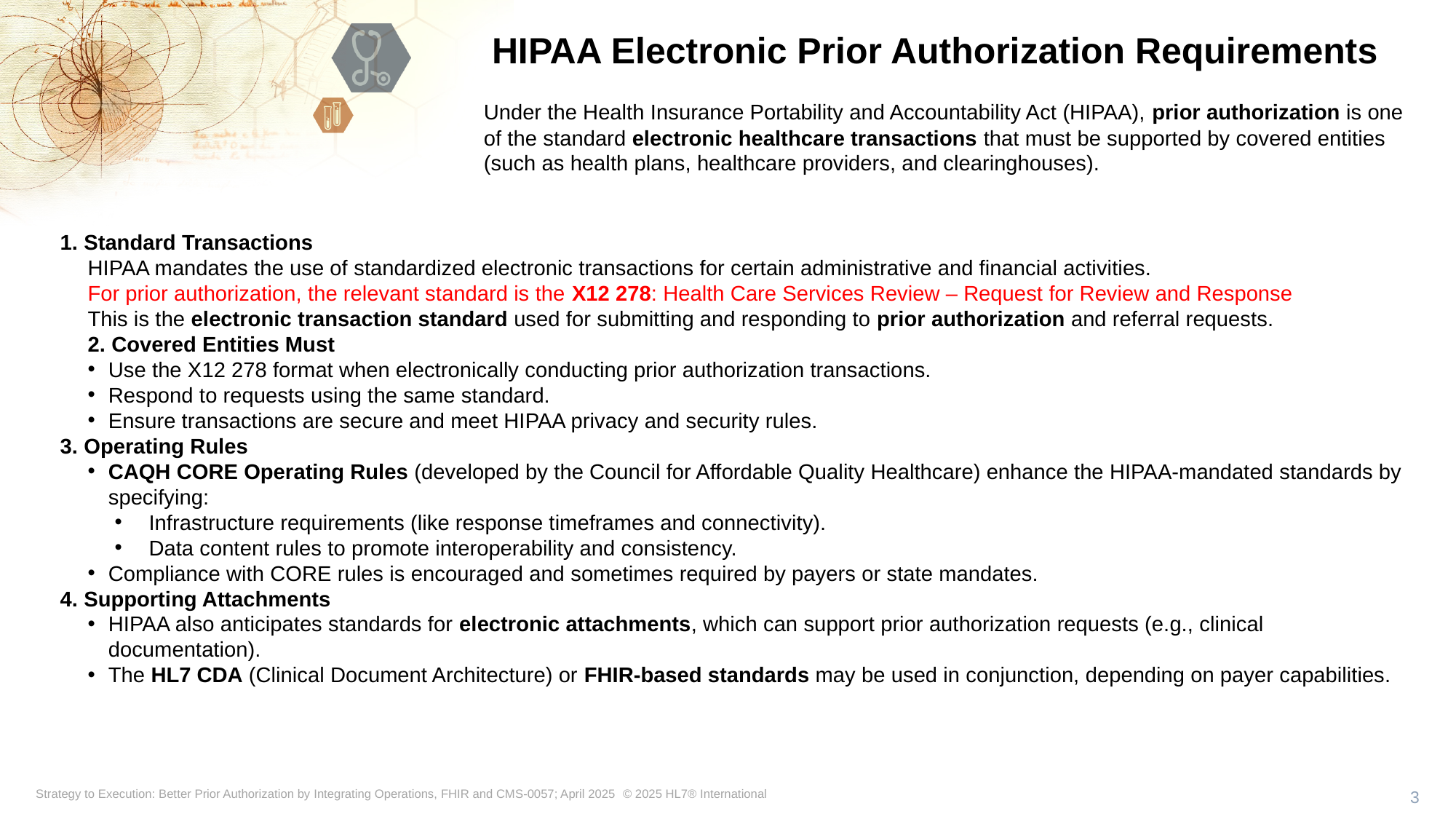

HIPAA Electronic Prior Authorization Requirements
Under the Health Insurance Portability and Accountability Act (HIPAA), prior authorization is one of the standard electronic healthcare transactions that must be supported by covered entities (such as health plans, healthcare providers, and clearinghouses).
1. Standard Transactions
HIPAA mandates the use of standardized electronic transactions for certain administrative and financial activities.
For prior authorization, the relevant standard is the X12 278: Health Care Services Review – Request for Review and Response
This is the electronic transaction standard used for submitting and responding to prior authorization and referral requests.
2. Covered Entities Must
Use the X12 278 format when electronically conducting prior authorization transactions.
Respond to requests using the same standard.
Ensure transactions are secure and meet HIPAA privacy and security rules.
3. Operating Rules
CAQH CORE Operating Rules (developed by the Council for Affordable Quality Healthcare) enhance the HIPAA-mandated standards by specifying:
Infrastructure requirements (like response timeframes and connectivity).
Data content rules to promote interoperability and consistency.
Compliance with CORE rules is encouraged and sometimes required by payers or state mandates.
4. Supporting Attachments
HIPAA also anticipates standards for electronic attachments, which can support prior authorization requests (e.g., clinical documentation).
The HL7 CDA (Clinical Document Architecture) or FHIR-based standards may be used in conjunction, depending on payer capabilities.
3